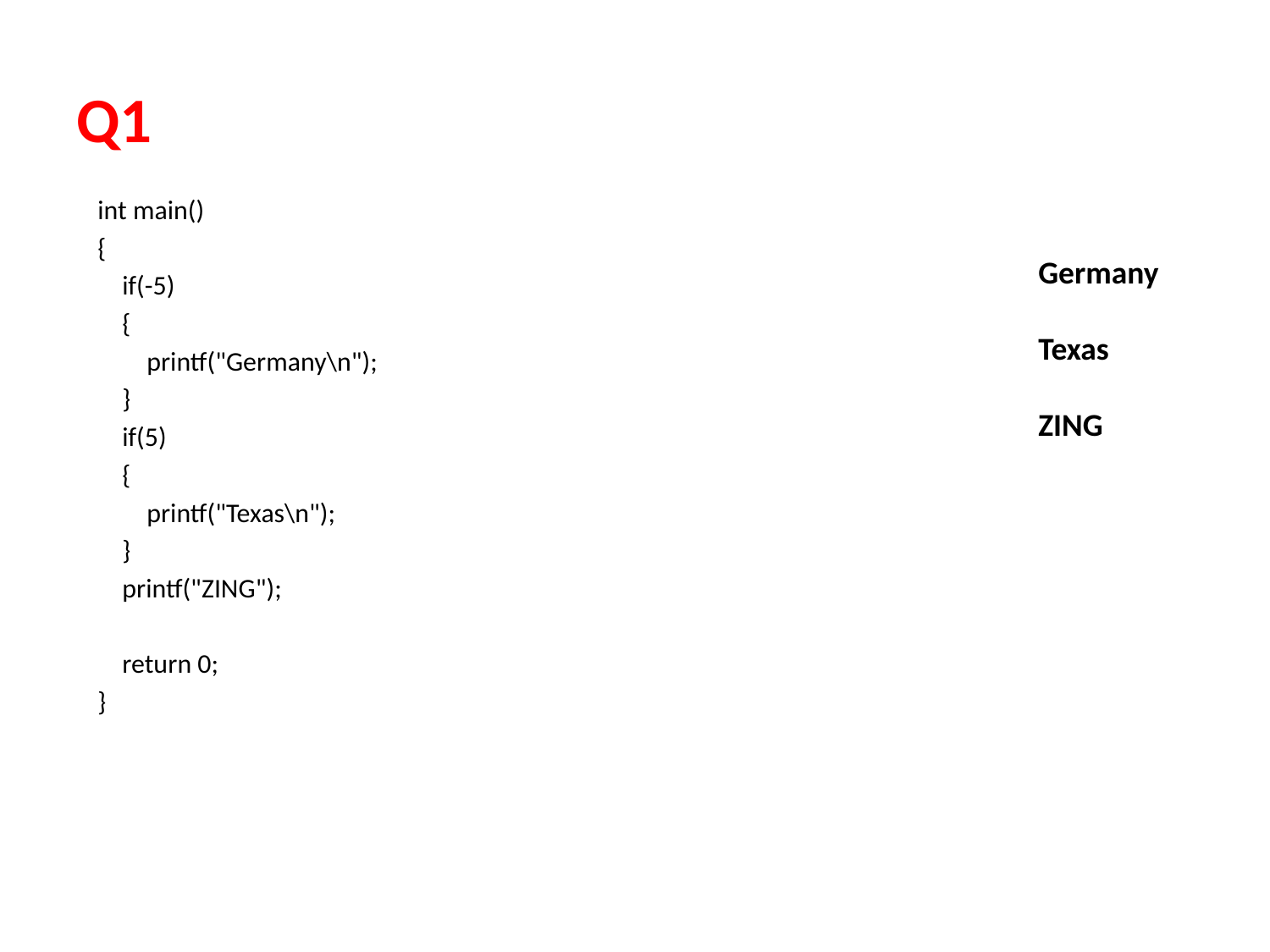

# Q1
int main()
{
    if(-5)
    {
        printf("Germany\n");
    }
    if(5)
    {
        printf("Texas\n");
    }
    printf("ZING");

    return 0;
}

Germany

Texas

ZING